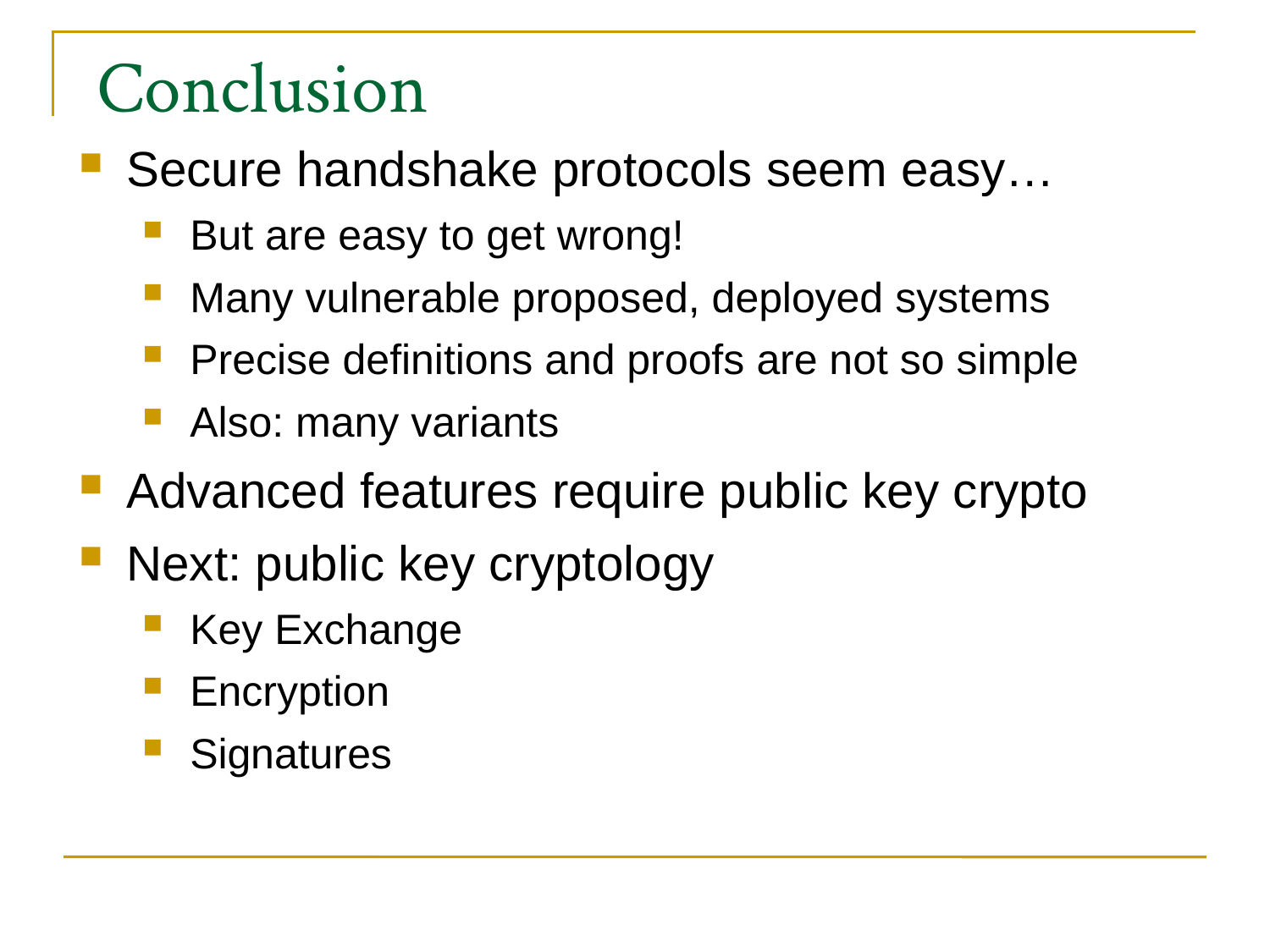

Conclusion
Secure handshake protocols seem easy…
But are easy to get wrong!
Many vulnerable proposed, deployed systems
Precise definitions and proofs are not so simple
Also: many variants
Advanced features require public key crypto
Next: public key cryptology
Key Exchange
Encryption
Signatures